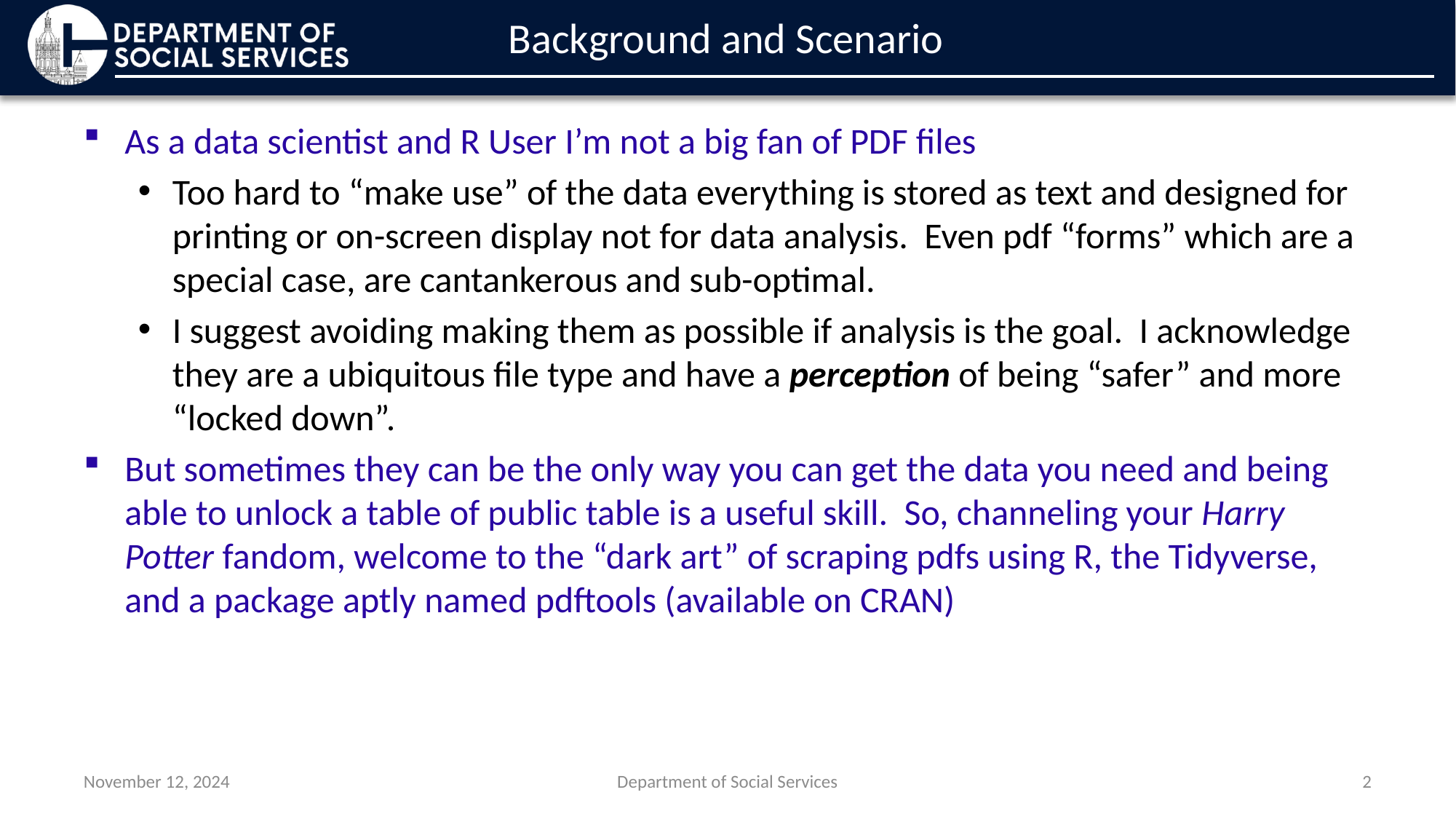

# Background and Scenario
As a data scientist and R User I’m not a big fan of PDF files
Too hard to “make use” of the data everything is stored as text and designed for printing or on-screen display not for data analysis.  Even pdf “forms” which are a special case, are cantankerous and sub-optimal.
I suggest avoiding making them as possible if analysis is the goal.  I acknowledge they are a ubiquitous file type and have a perception of being “safer” and more “locked down”.
But sometimes they can be the only way you can get the data you need and being able to unlock a table of public table is a useful skill.  So, channeling your Harry Potter fandom, welcome to the “dark art” of scraping pdfs using R, the Tidyverse, and a package aptly named pdftools (available on CRAN)
November 12, 2024
Department of Social Services
2